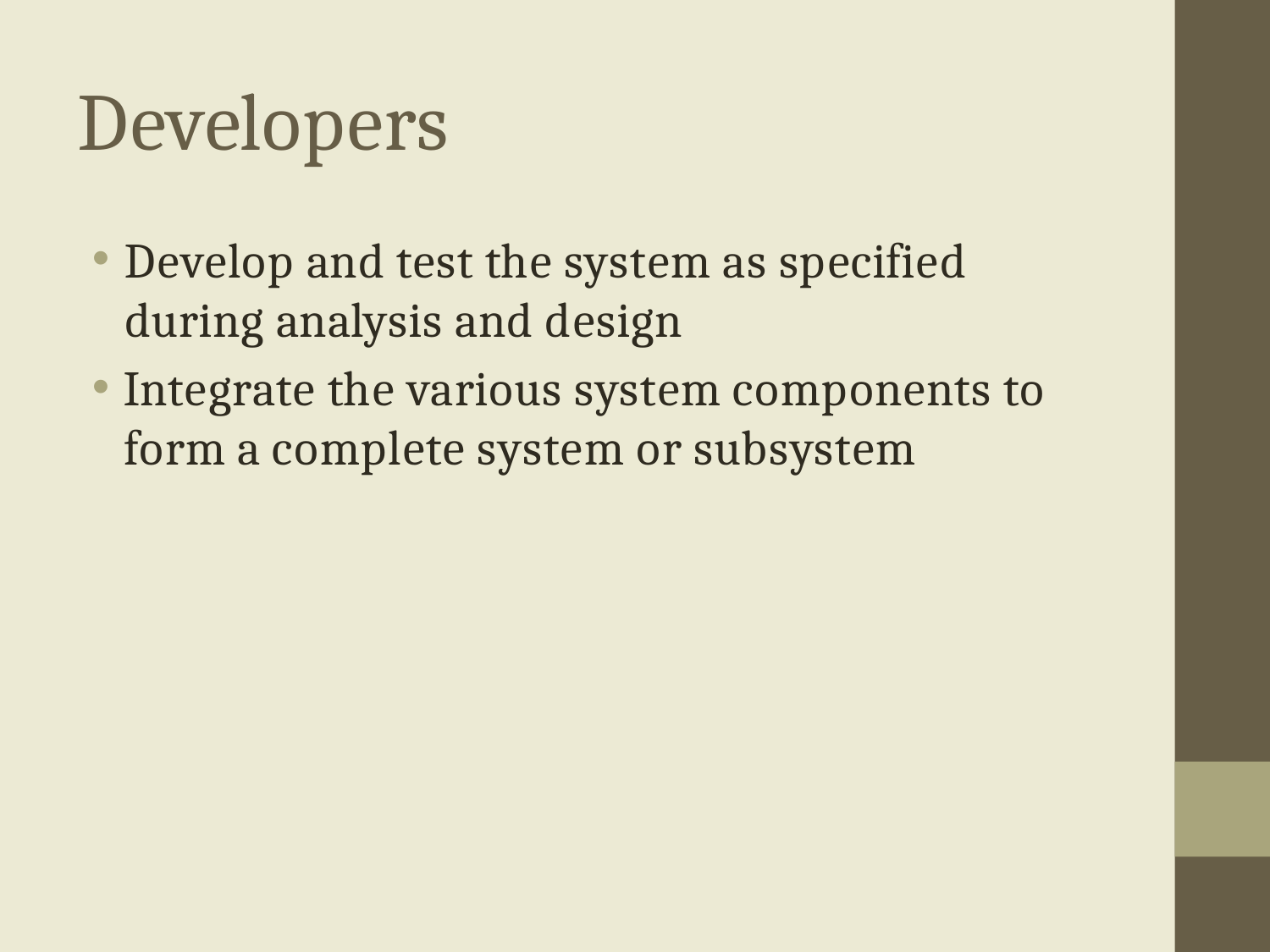

# Developers
Develop and test the system as specified during analysis and design
Integrate the various system components to form a complete system or subsystem